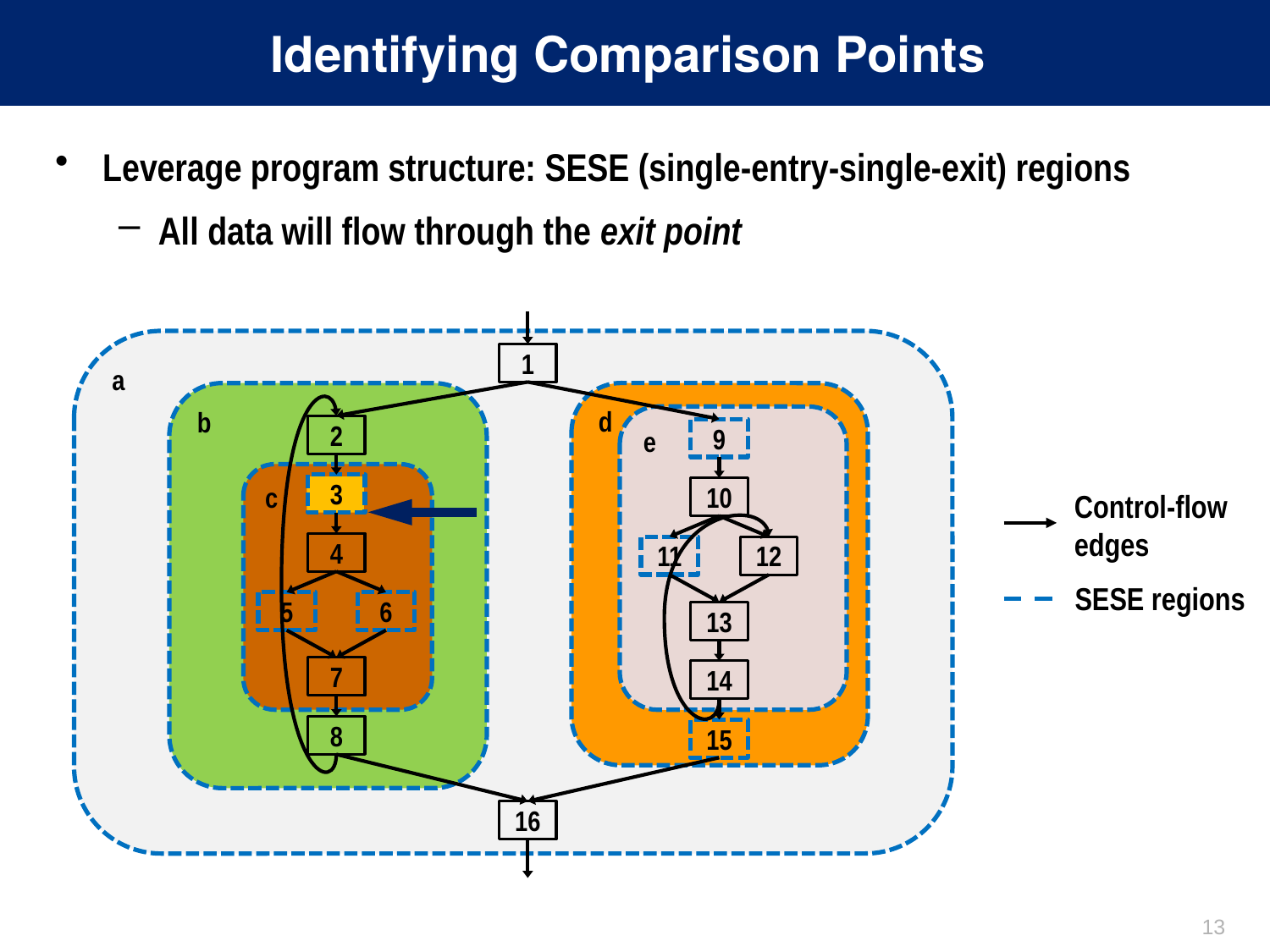

# Identifying Comparison Points
Leverage program structure: SESE (single-entry-single-exit) regions
All data will flow through the exit point

1
2
9
3
10
4
11
12
5
6
13
7
14
8
15
16
a
b
d
e
c

Control-flow
edges
SESE regions
13